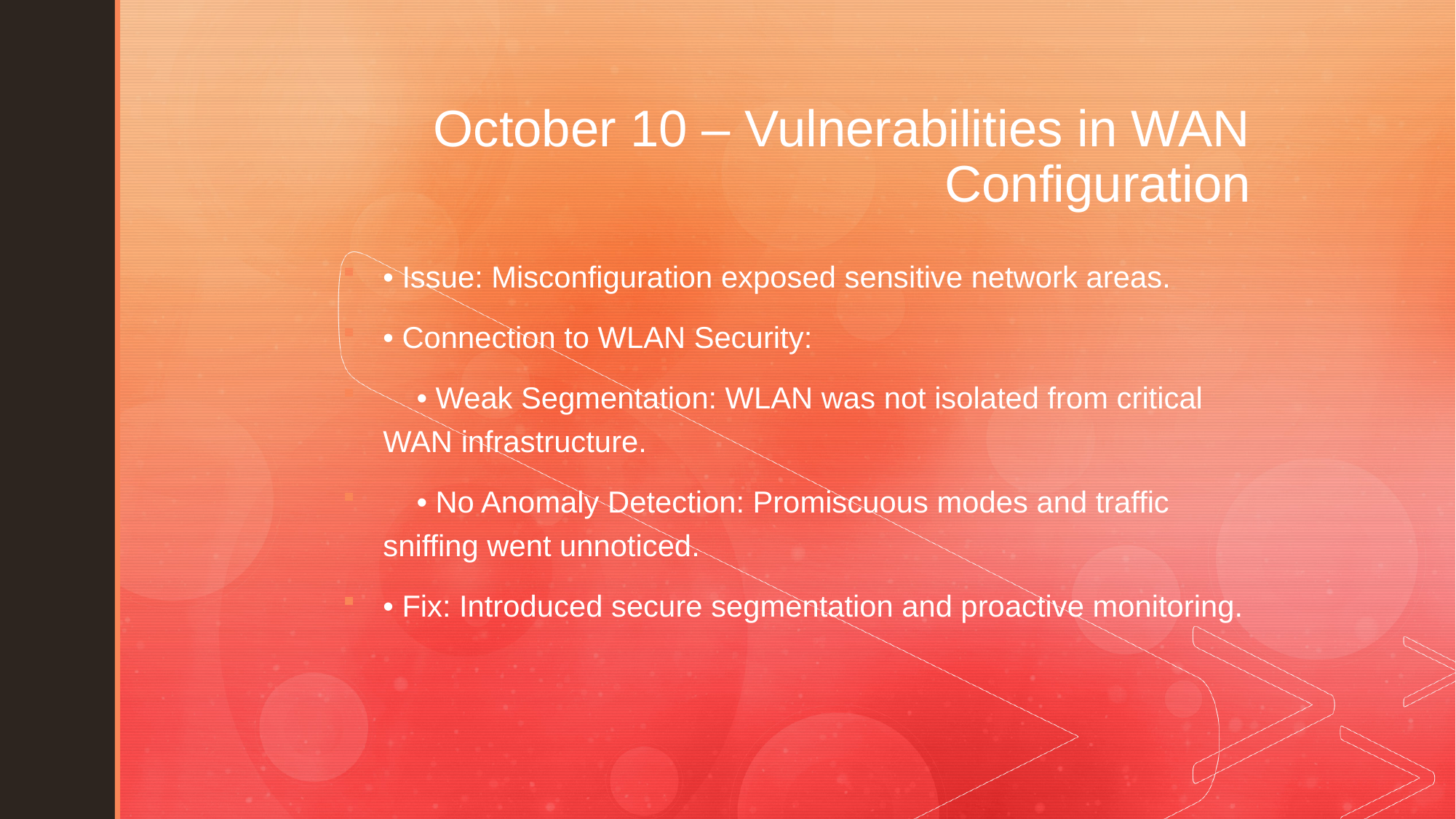

# October 10 – Vulnerabilities in WAN Configuration
• Issue: Misconfiguration exposed sensitive network areas.
• Connection to WLAN Security:
    • Weak Segmentation: WLAN was not isolated from critical WAN infrastructure.
    • No Anomaly Detection: Promiscuous modes and traffic sniffing went unnoticed.
• Fix: Introduced secure segmentation and proactive monitoring.